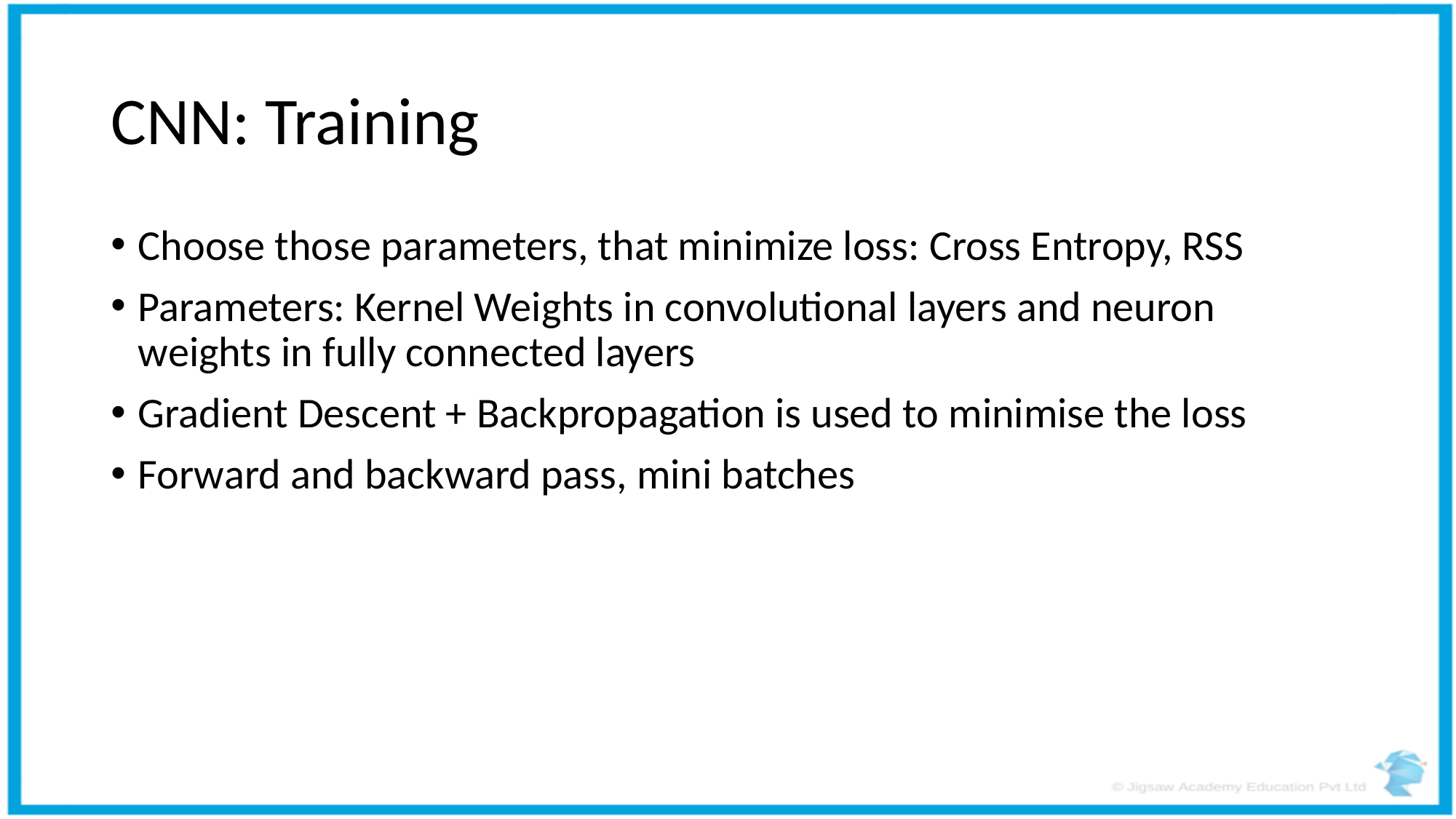

# CNN: Training
Choose those parameters, that minimize loss: Cross Entropy, RSS
Parameters: Kernel Weights in convolutional layers and neuron weights in fully connected layers
Gradient Descent + Backpropagation is used to minimise the loss
Forward and backward pass, mini batches